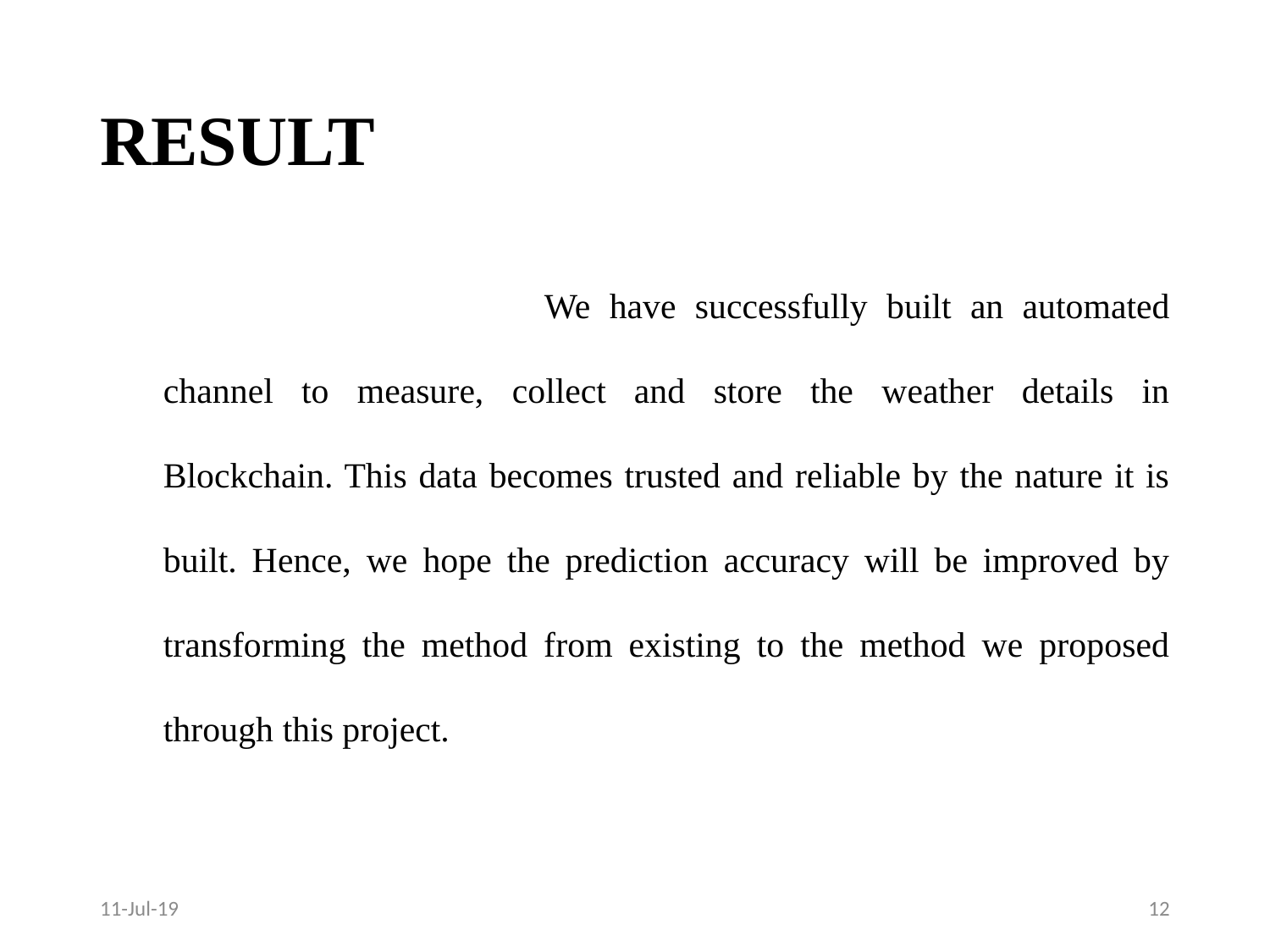

# RESULT
			We have successfully built an automated channel to measure, collect and store the weather details in Blockchain. This data becomes trusted and reliable by the nature it is built. Hence, we hope the prediction accuracy will be improved by transforming the method from existing to the method we proposed through this project.
11-Jul-19
12